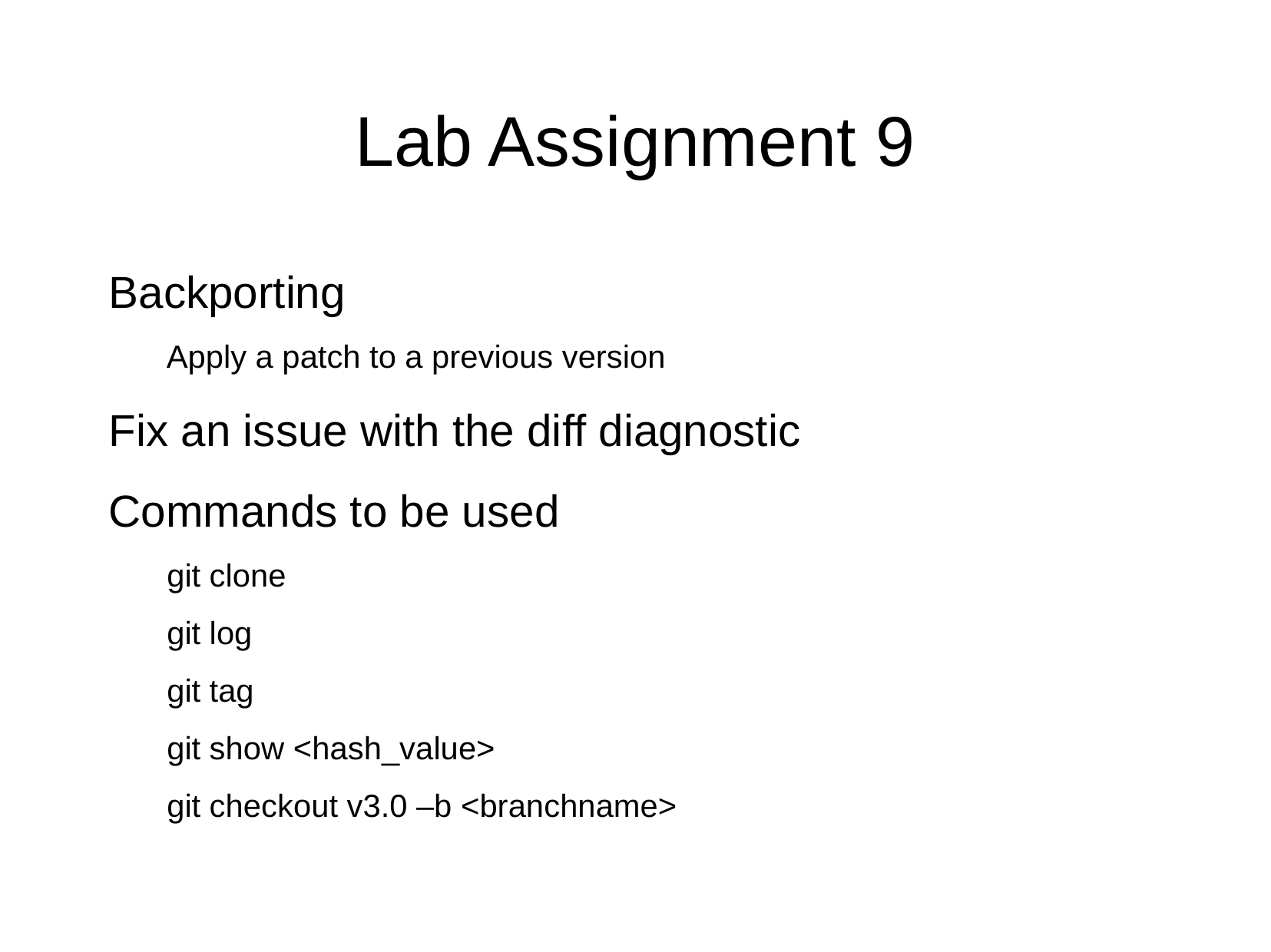

# Lab Assignment 9
Backporting
Apply a patch to a previous version
Fix an issue with the diff diagnostic
Commands to be used
git clone
git log
git tag
git show <hash_value>
git checkout v3.0 –b <branchname>